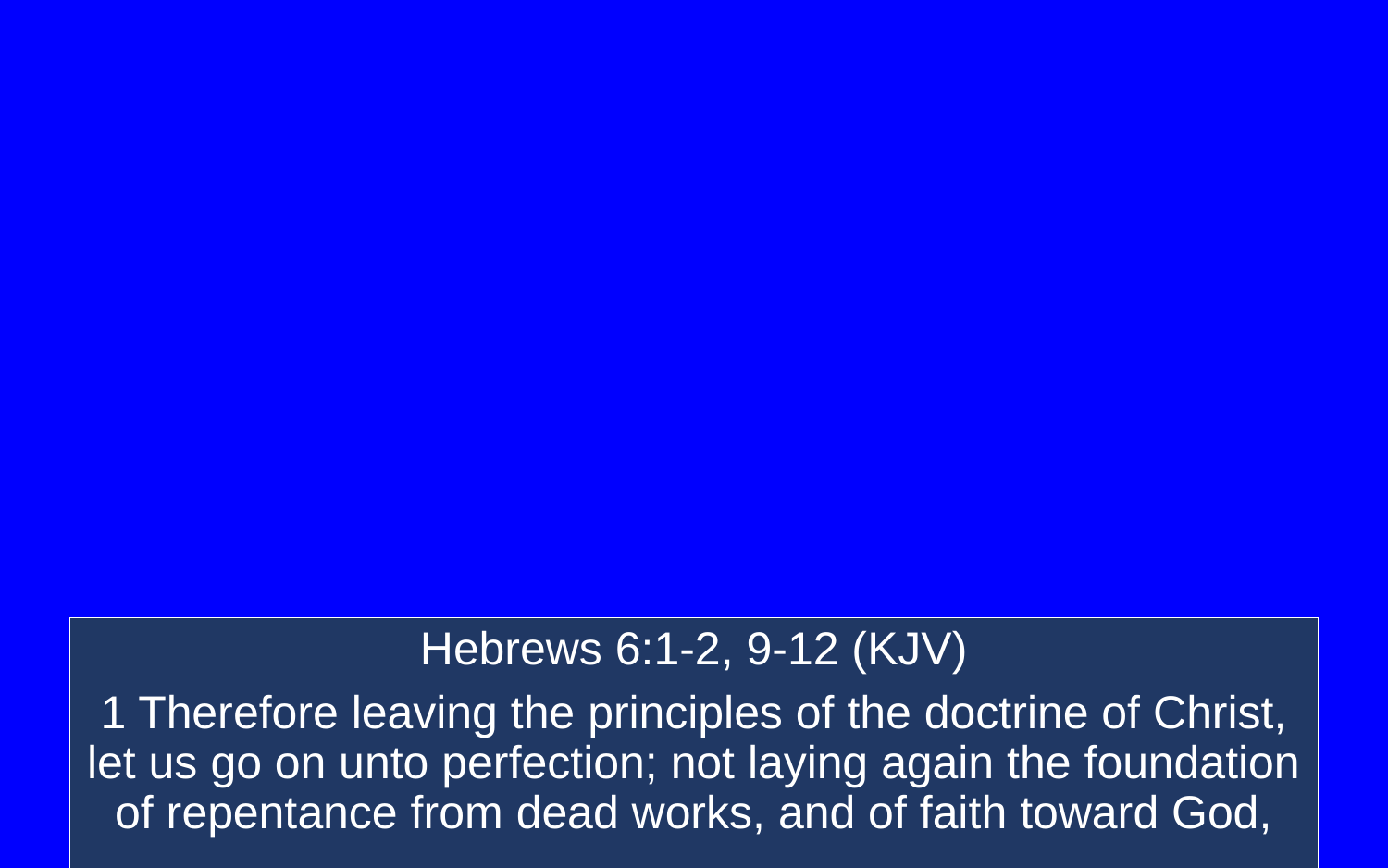

Hebrews 6:1-2, 9-12 (KJV)
1 Therefore leaving the principles of the doctrine of Christ, let us go on unto perfection; not laying again the foundation of repentance from dead works, and of faith toward God,